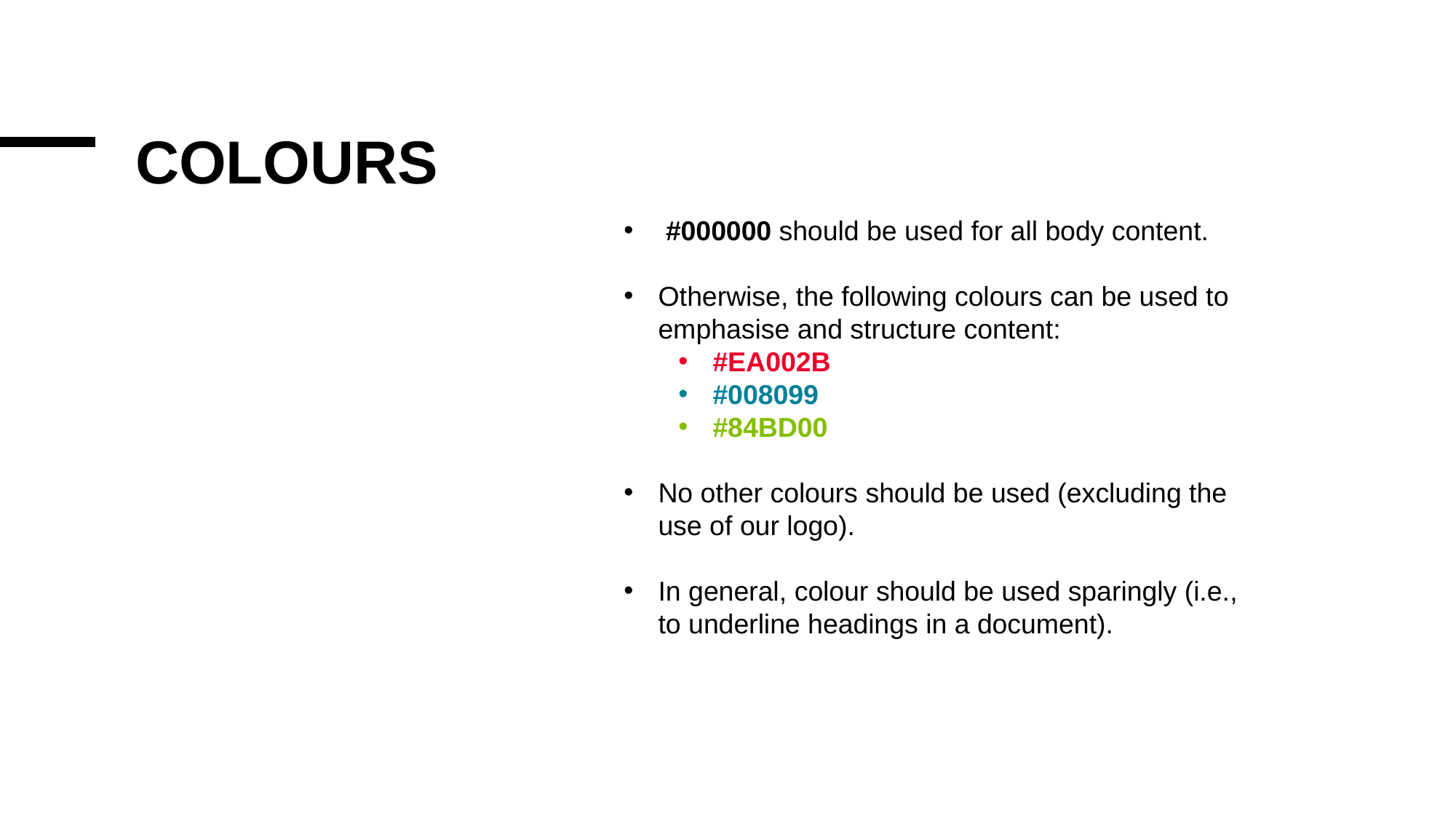

Colours
 #000000 should be used for all body content.

Otherwise, the following colours can be used to emphasise and structure content:
#EA002B
#008099
#84BD00

No other colours should be used (excluding the use of our logo).

In general, colour should be used sparingly (i.e., to underline headings in a document).